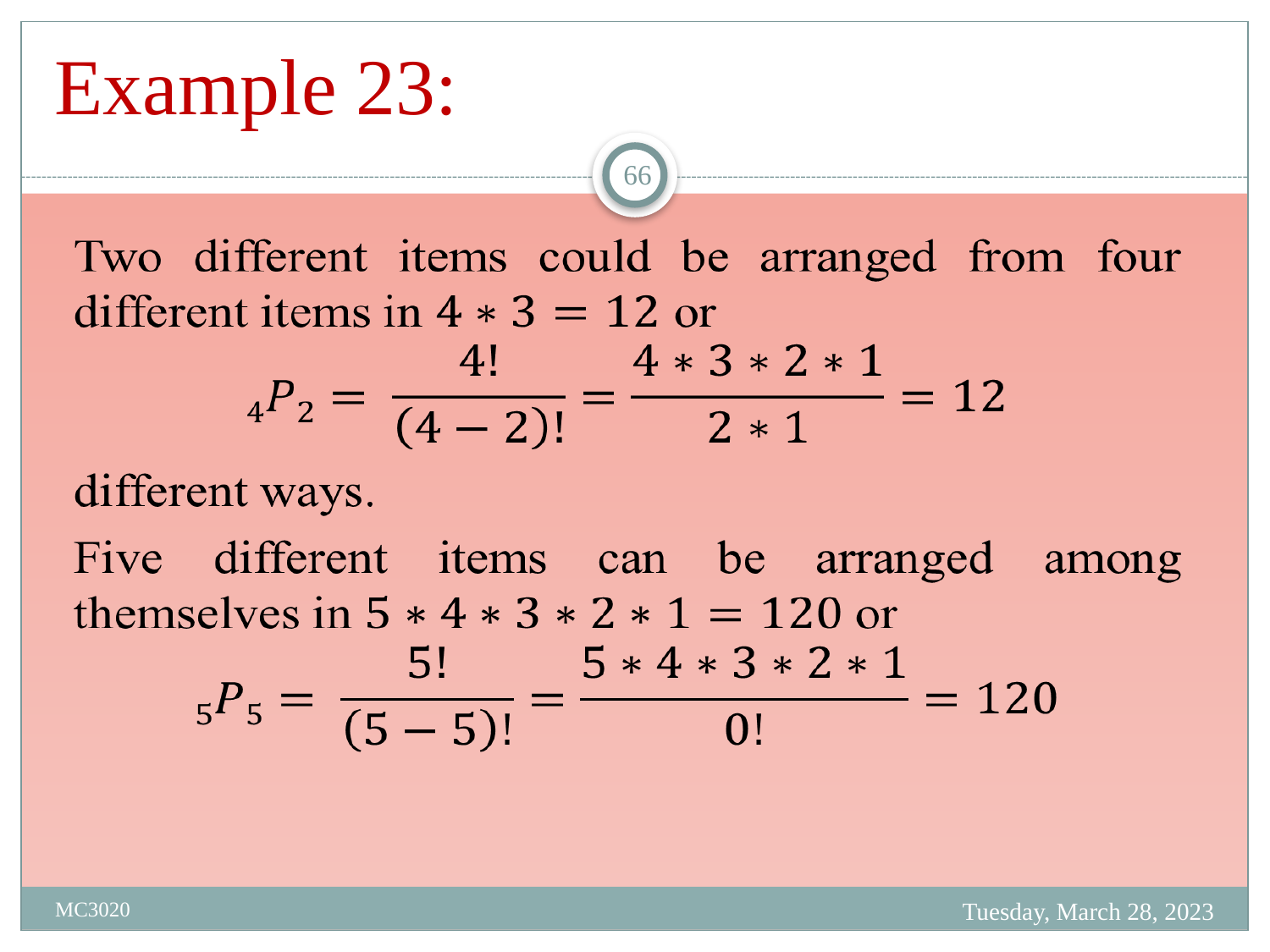

# Example 23:
66

Tuesday, March 28, 2023
MC3020